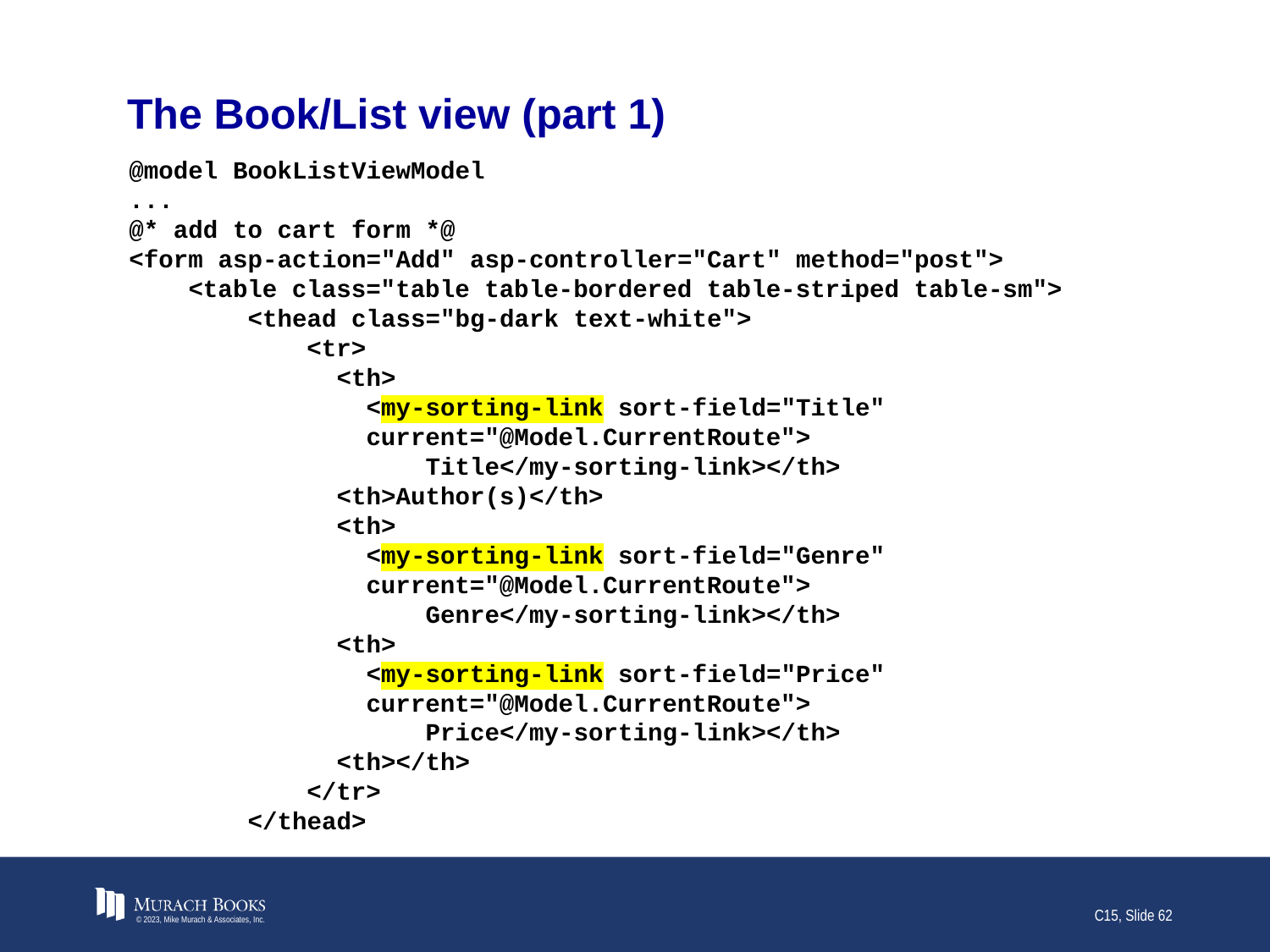

# The Book/List view (part 1)
@model BookListViewModel
...
@* add to cart form *@
<form asp-action="Add" asp-controller="Cart" method="post">
    <table class="table table-bordered table-striped table-sm">
        <thead class="bg-dark text-white">
            <tr>
              <th>
                <my-sorting-link sort-field="Title"
                current="@Model.CurrentRoute">
                    Title</my-sorting-link></th>
              <th>Author(s)</th>
              <th>
                <my-sorting-link sort-field="Genre"
                current="@Model.CurrentRoute">
                    Genre</my-sorting-link></th>
              <th>
                <my-sorting-link sort-field="Price"
                current="@Model.CurrentRoute">
                    Price</my-sorting-link></th>
              <th></th>
            </tr>
        </thead>

© 2023, Mike Murach & Associates, Inc.

C15, Slide 62